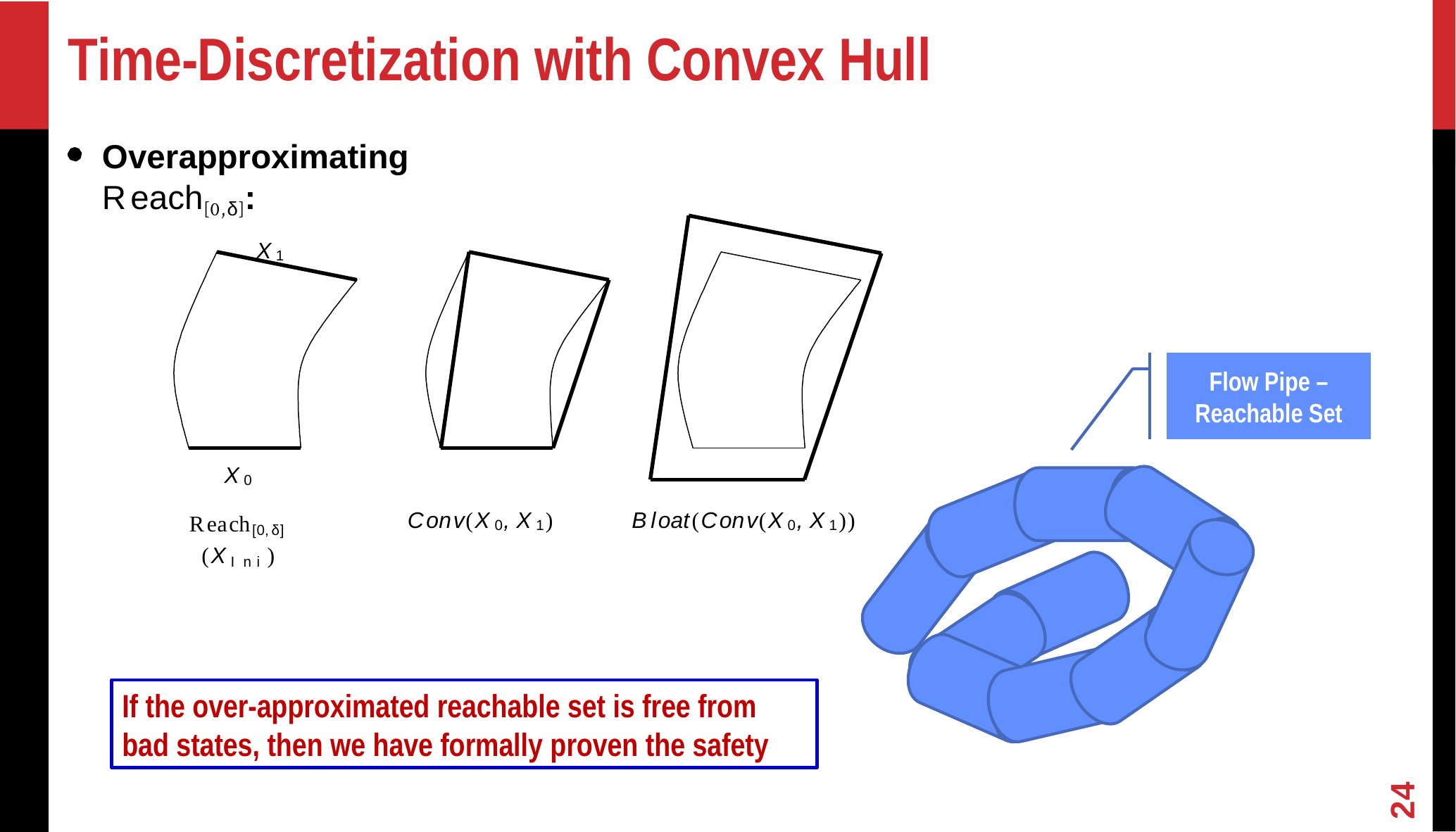

# Time-Discretization with Convex Hull
Overapproximating Reach[0,δ]:

X1

Flow Pipe – Reachable Set

X0
Reach[0,δ](XIni)

Conv(X0, X1)
Bloat(Conv(X0, X1))

If the over-approximated reachable set is free from bad states, then we have formally proven the safety
24